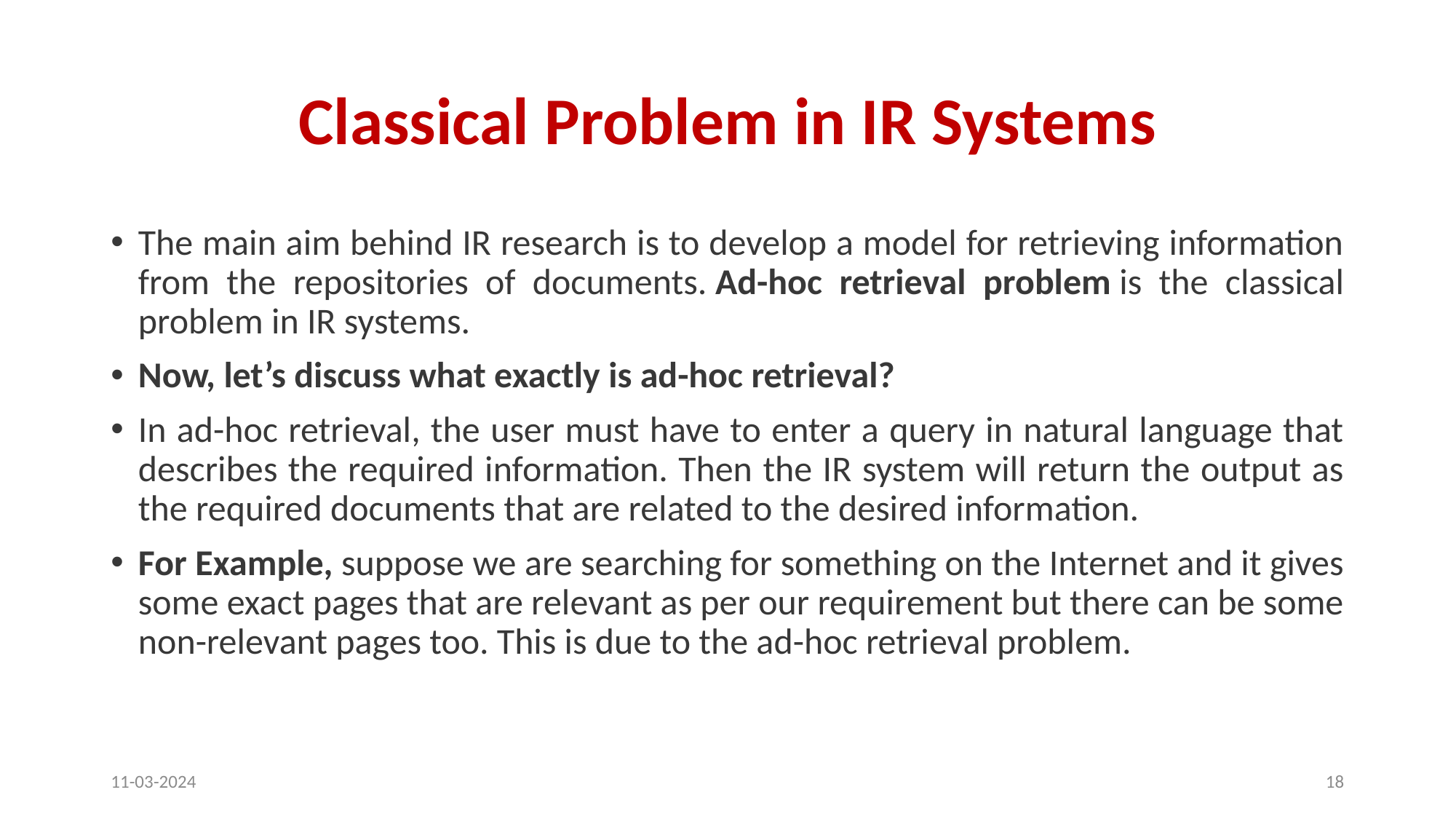

# Classical Problem in IR Systems
The main aim behind IR research is to develop a model for retrieving information from the repositories of documents. Ad-hoc retrieval problem is the classical problem in IR systems.
Now, let’s discuss what exactly is ad-hoc retrieval?
In ad-hoc retrieval, the user must have to enter a query in natural language that describes the required information. Then the IR system will return the output as the required documents that are related to the desired information.
For Example, suppose we are searching for something on the Internet and it gives some exact pages that are relevant as per our requirement but there can be some non-relevant pages too. This is due to the ad-hoc retrieval problem.

11-03-2024
18